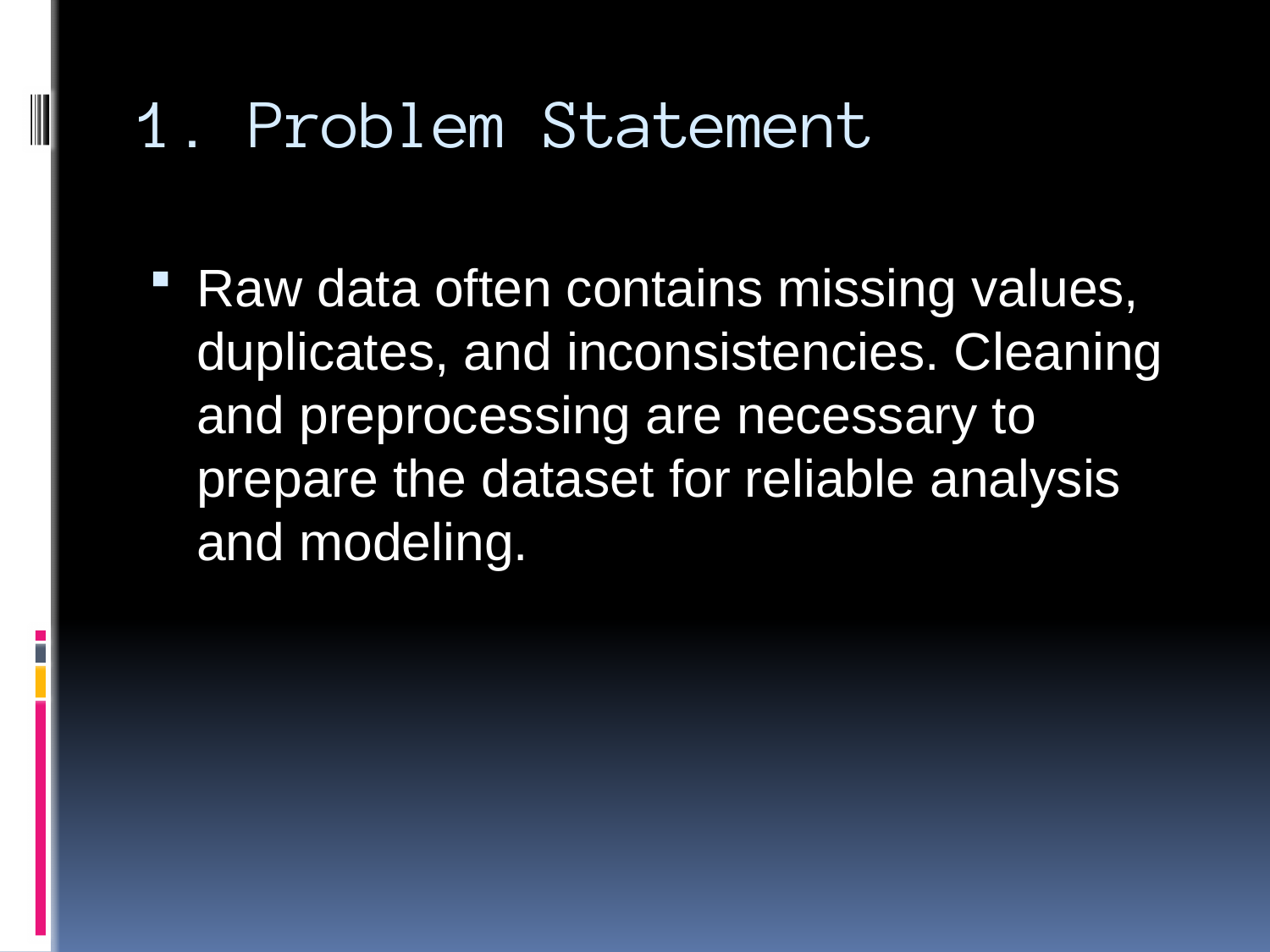

# 1. Problem Statement
Raw data often contains missing values, duplicates, and inconsistencies. Cleaning and preprocessing are necessary to prepare the dataset for reliable analysis and modeling.